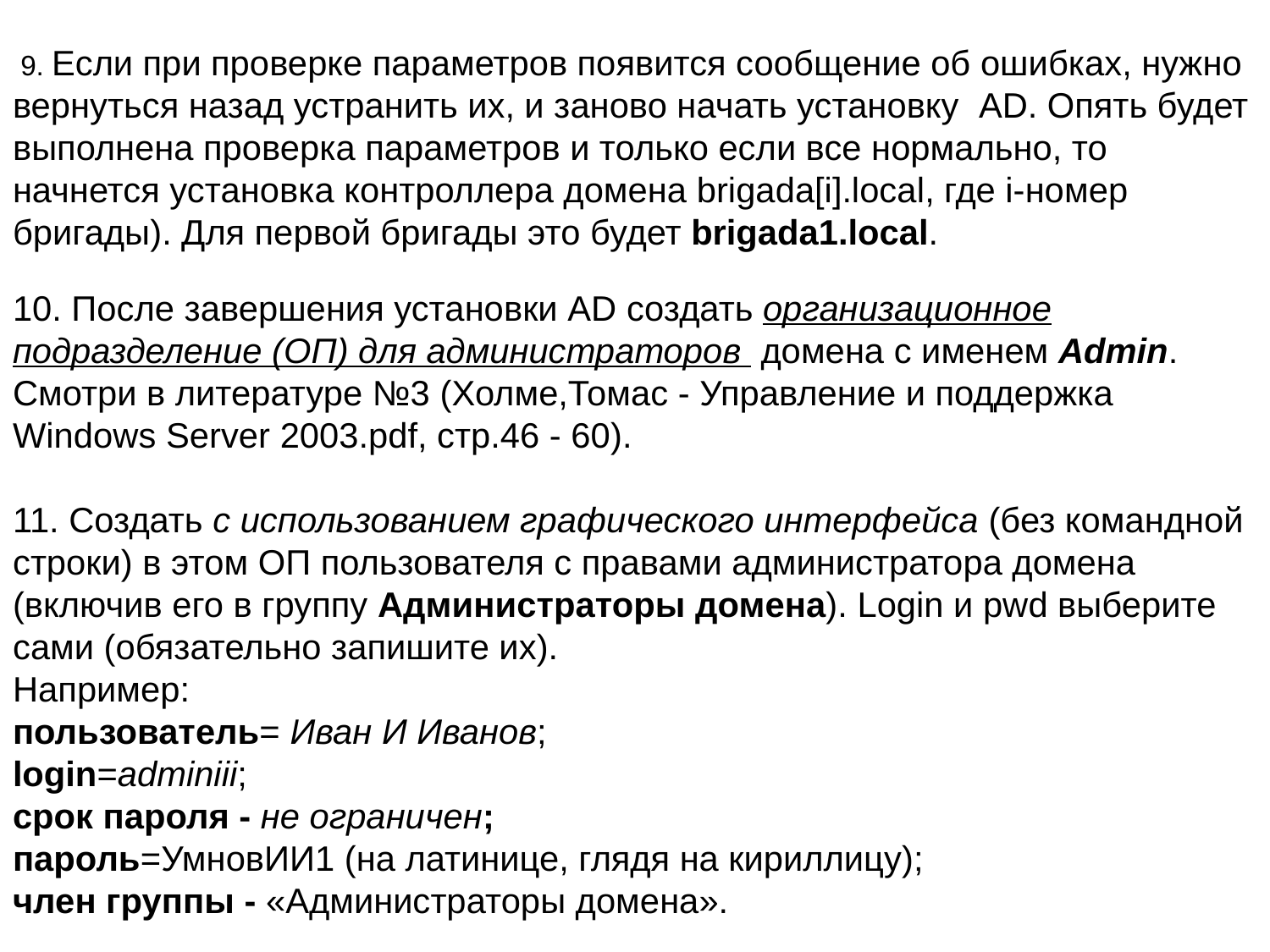

# 9. Если при проверке параметров появится сообщение об ошибках, нужно  вернуться назад устранить их, и заново начать установку  AD. Опять будет выполнена проверка параметров и только если все нормально, то начнется установка контроллера домена brigada[i].local, где i-номер бригады). Для первой бригады это будет brigada1.local.

10. После завершения установки AD создать организационное подразделение (ОП) для администраторов  домена с именем Admin. Смотри в литературе №3 (Холме,Томас - Управление и поддержка Windows Server 2003.pdf, стр.46 - 60).

11. Создать с использованием графического интерфейса (без командной строки) в этом ОП пользователя с правами администратора домена  (включив его в группу Администраторы домена). Lоgin и pwd выберите сами (обязательно запишите их).
Например:
пользователь= Иван И Иванов;
login=adminiii;
срок пароля - не ограничен;
пароль=УмновИИ1 (на латинице, глядя на кириллицу);
член группы - «Администраторы домена».